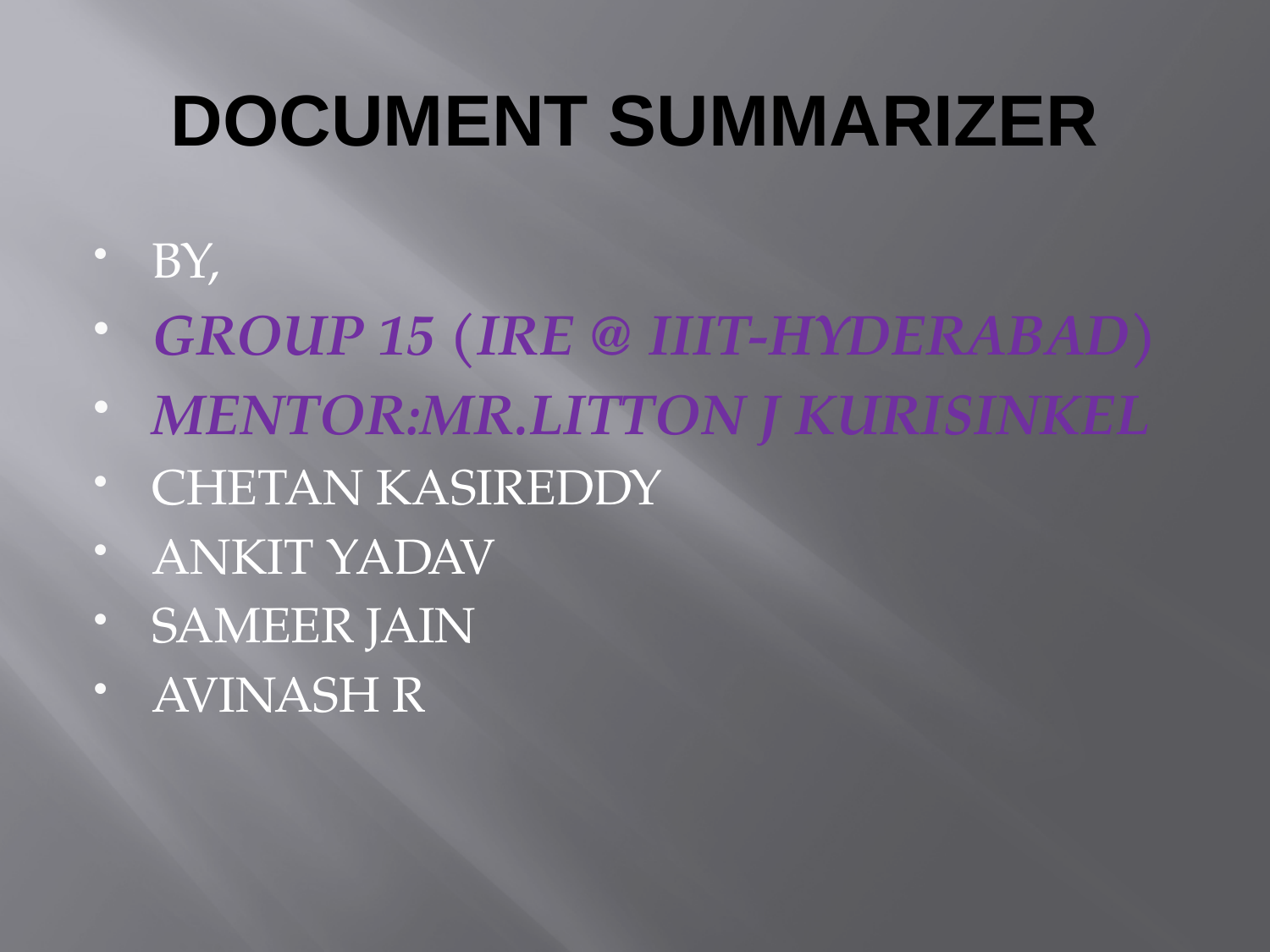

# DOCUMENT SUMMARIZER
BY,
GROUP 15 (IRE @ IIIT-HYDERABAD)
MENTOR:MR.LITTON J KURISINKEL
CHETAN KASIREDDY
ANKIT YADAV
SAMEER JAIN
AVINASH R